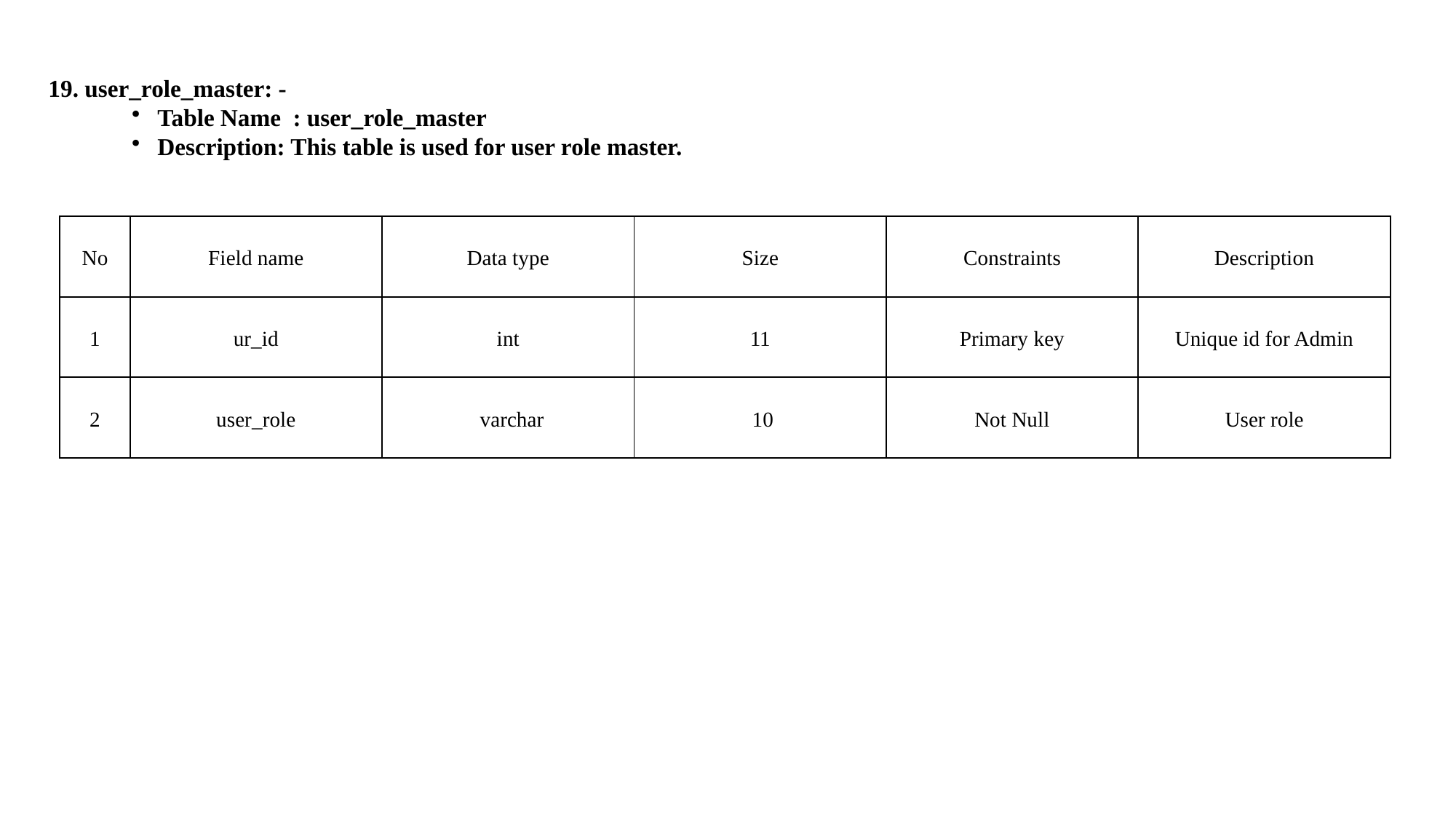

19. user_role_master: -
Table Name  : user_role_master
Description: This table is used for user role master.

| No | Field name | Data type | Size | Constraints | Description |
| --- | --- | --- | --- | --- | --- |
| 1 | ur\_id | int | 11 | Primary key | Unique id for Admin |
| 2 | user\_role | varchar | 10 | Not Null | User role |